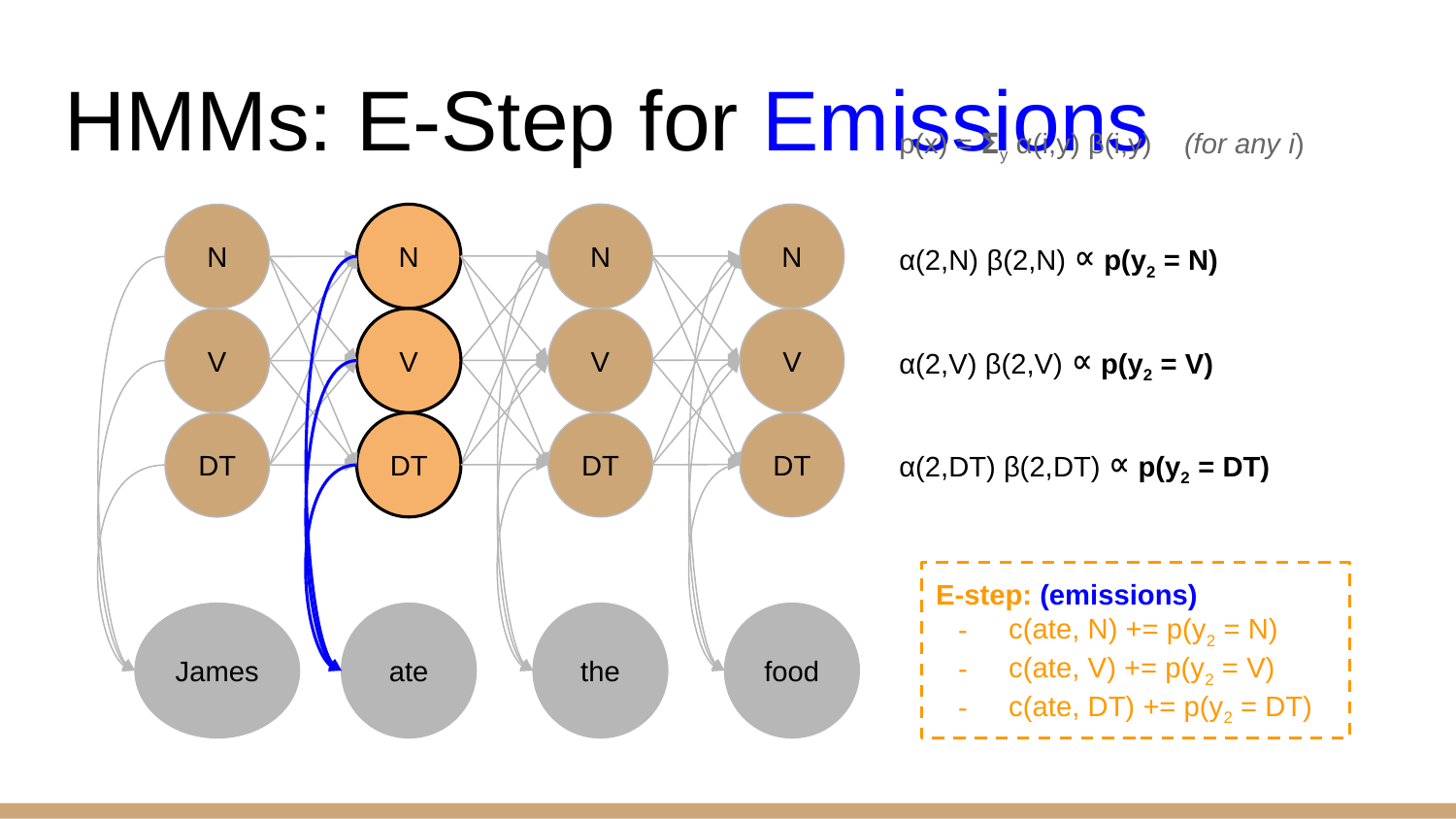

# HMMs: E-Step for Emissions
p(x) = 𝝨y α(i,y) β(i,y)    (for any i)
N
N
N
N
α(2,N) β(2,N) ∝ p(y2 = N)
V
V
V
V
α(2,V) β(2,V) ∝ p(y2 = V)
α(2,DT) β(2,DT) ∝ p(y2 = DT)
DT
DT
DT
DT
E-step: (emissions)
c(ate, N) += p(y2 = N)
c(ate, V) += p(y2 = V)
c(ate, DT) += p(y2 = DT)
James
ate
the
food